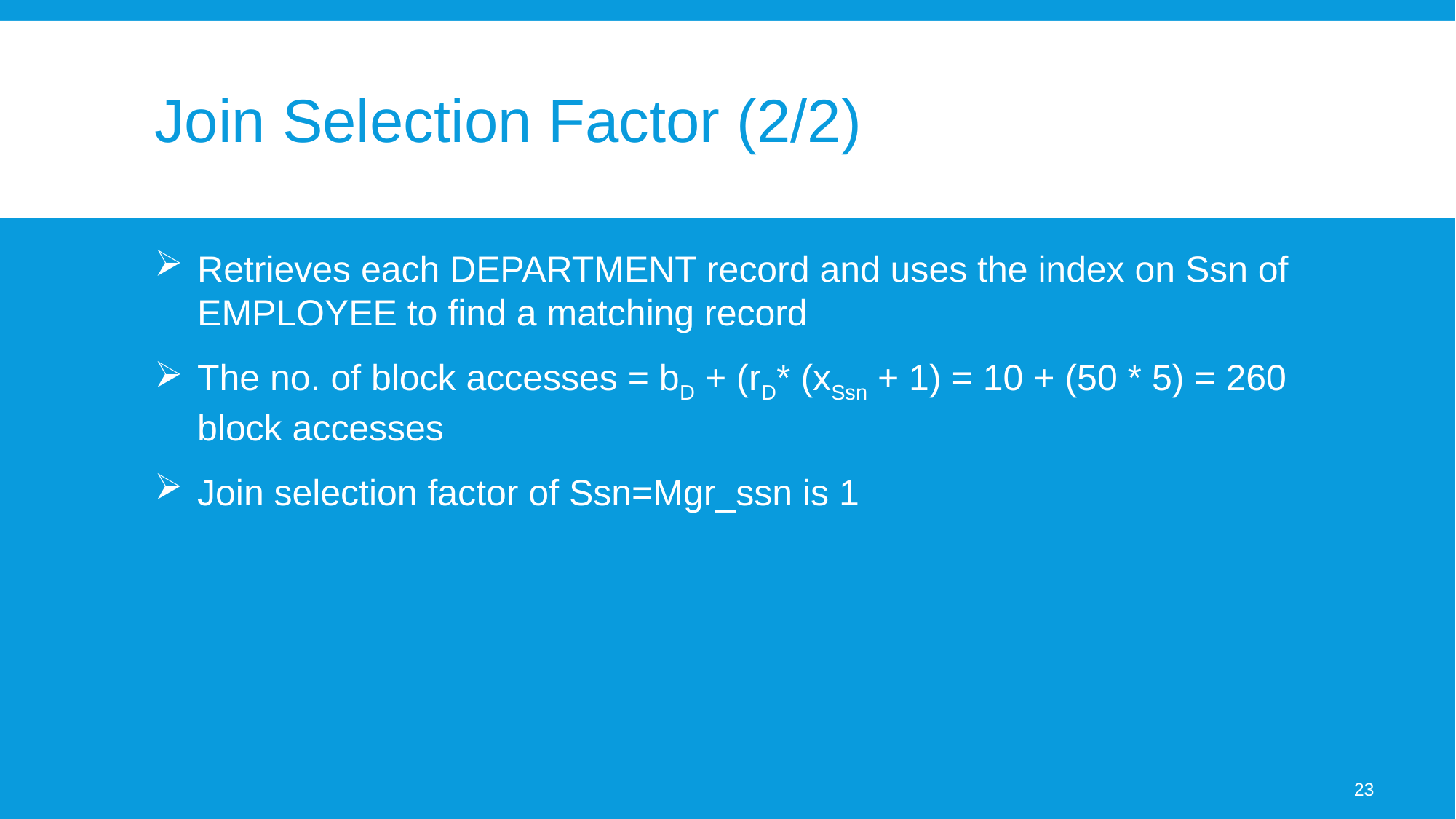

# Join Selection Factor (2/2)
Retrieves each DEPARTMENT record and uses the index on Ssn of EMPLOYEE to find a matching record
The no. of block accesses = bD + (rD* (xSsn + 1) = 10 + (50 * 5) = 260 block accesses
Join selection factor of Ssn=Mgr_ssn is 1

23